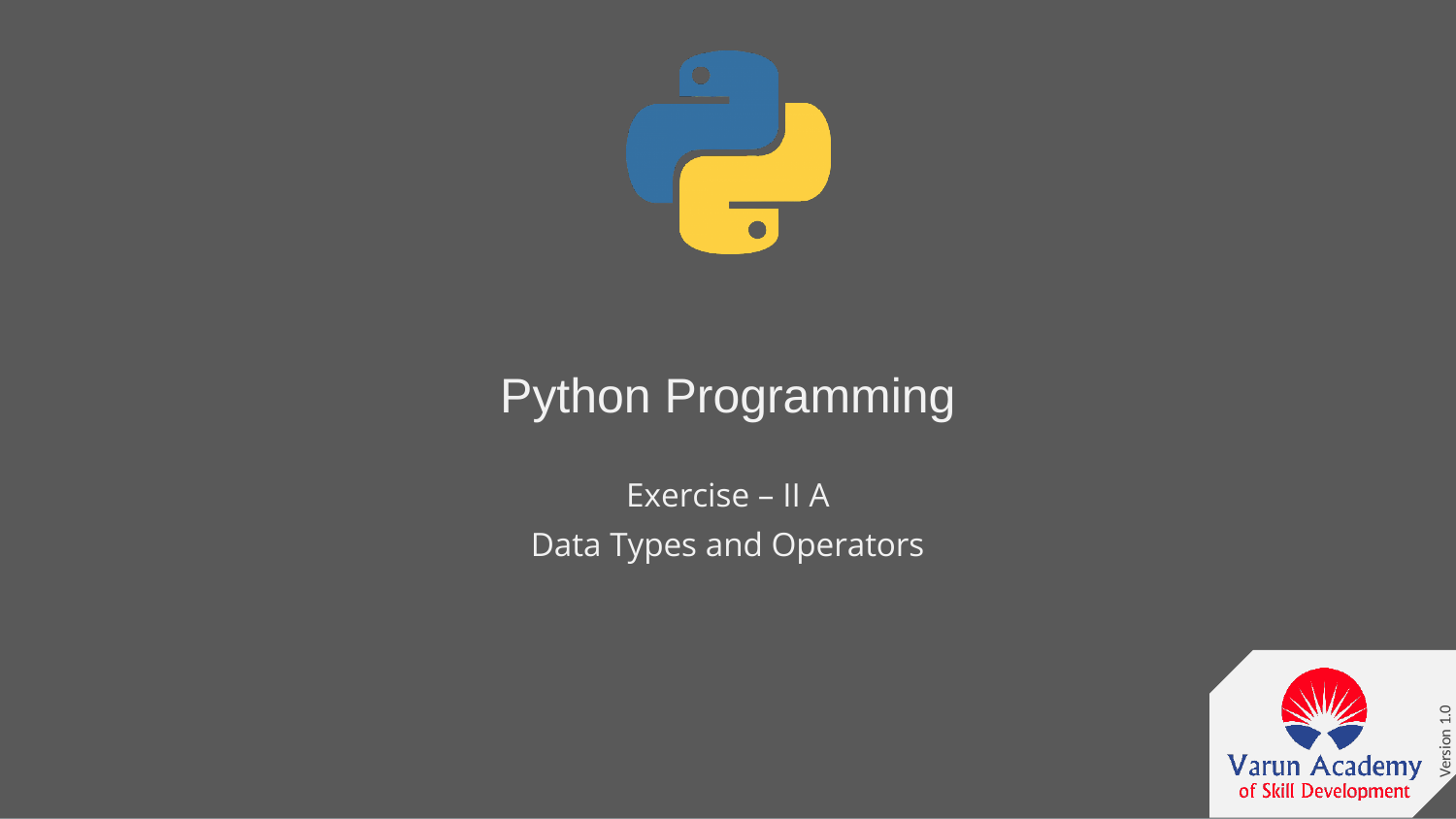

# Python Programming
Exercise – II A
Data Types and Operators